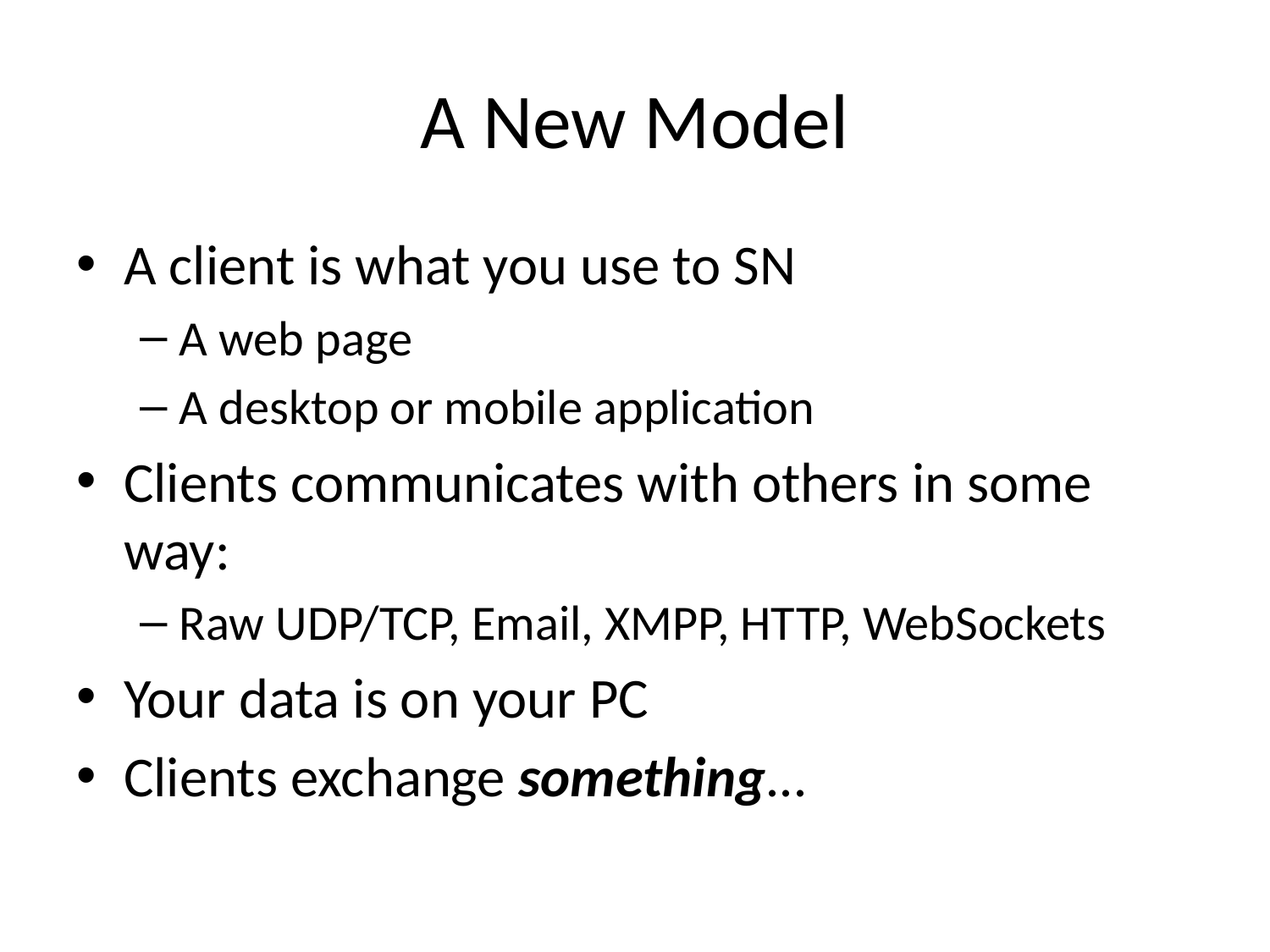

# A New Model
A client is what you use to SN
A web page
A desktop or mobile application
Clients communicates with others in some way:
Raw UDP/TCP, Email, XMPP, HTTP, WebSockets
Your data is on your PC
Clients exchange something...